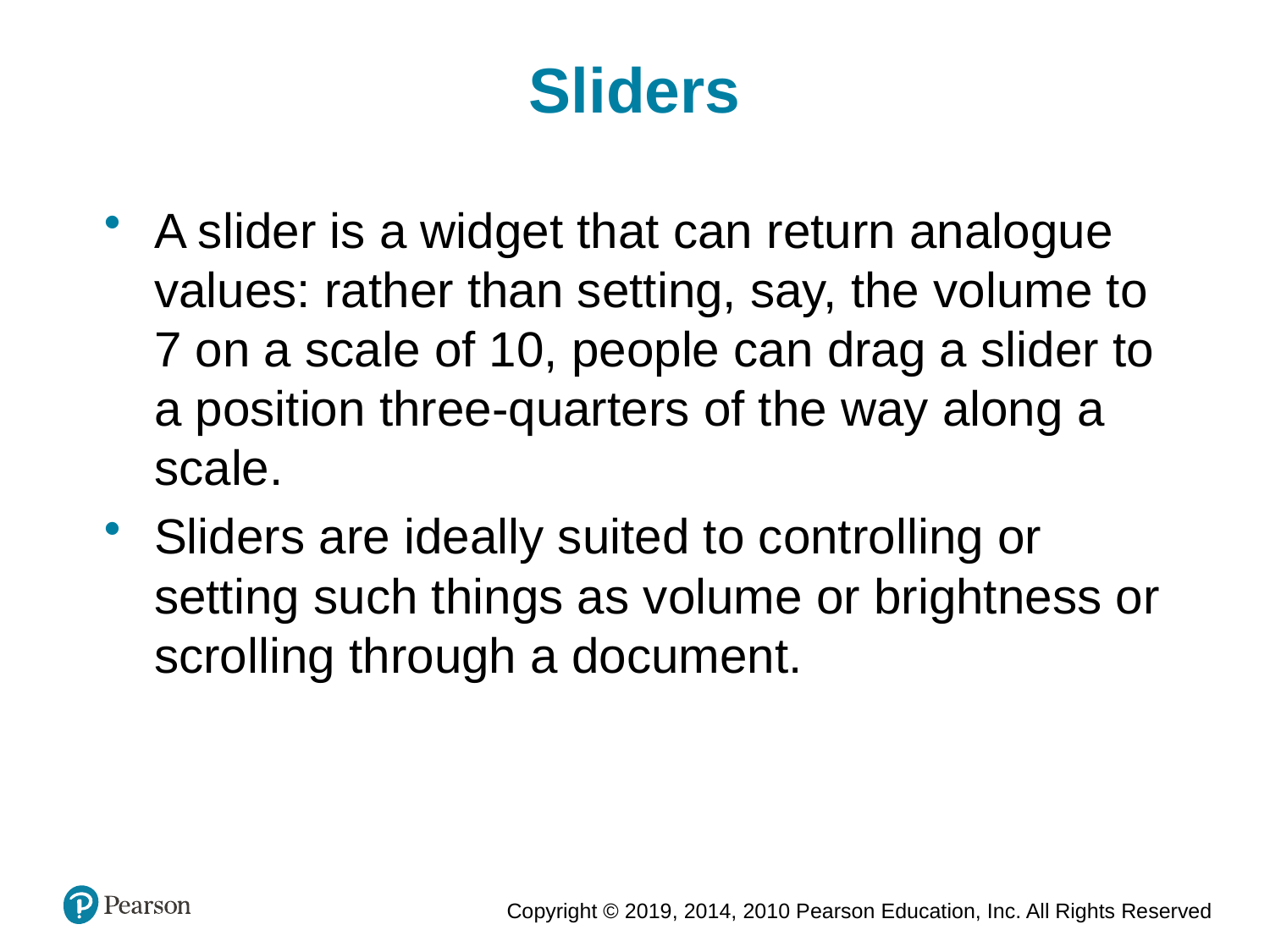

Sliders
A slider is a widget that can return analogue values: rather than setting, say, the volume to 7 on a scale of 10, people can drag a slider to a position three-quarters of the way along a scale.
Sliders are ideally suited to controlling or setting such things as volume or brightness or scrolling through a document.